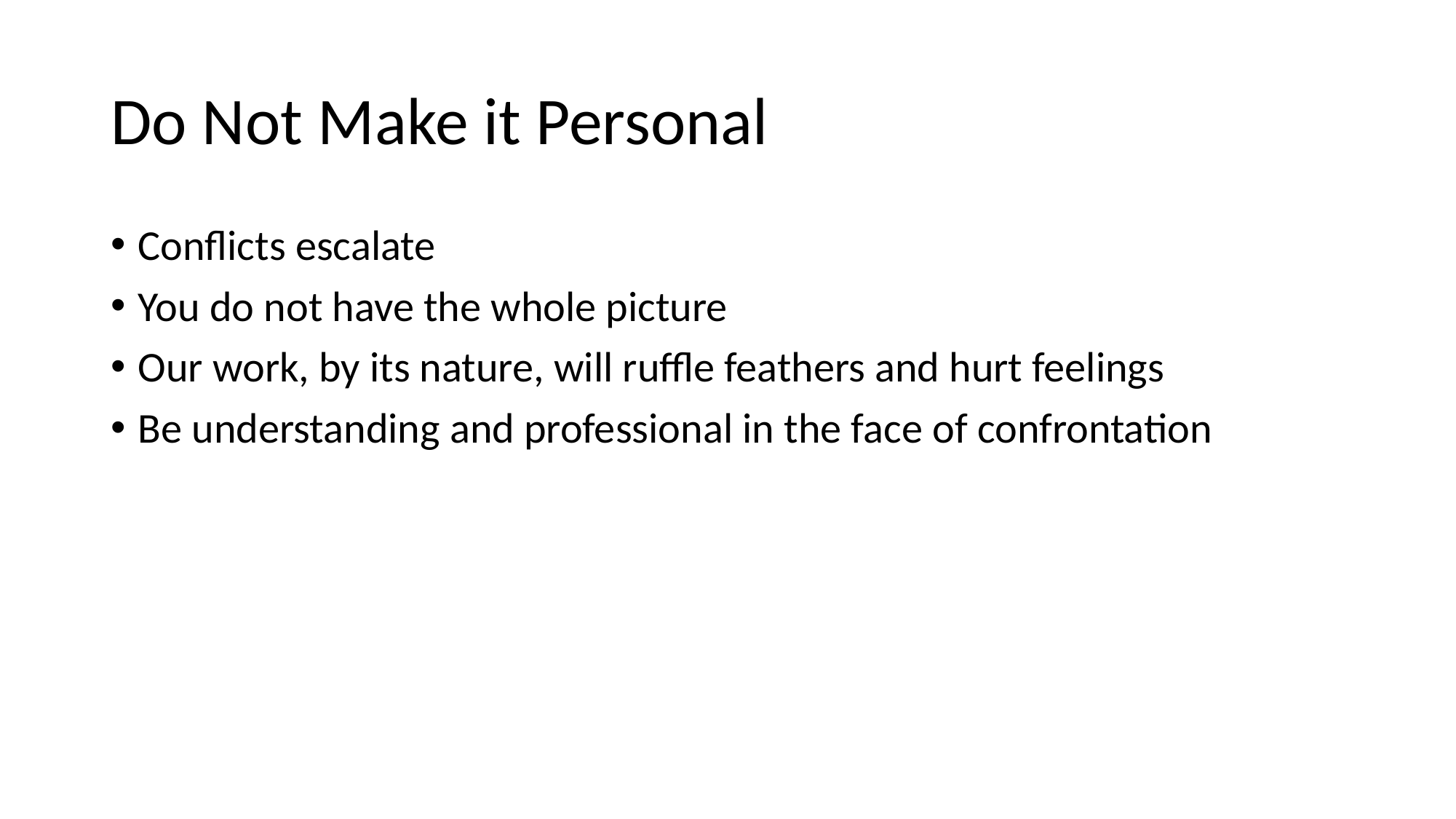

# Do Not Make it Personal
Conflicts escalate
You do not have the whole picture
Our work, by its nature, will ruffle feathers and hurt feelings
Be understanding and professional in the face of confrontation